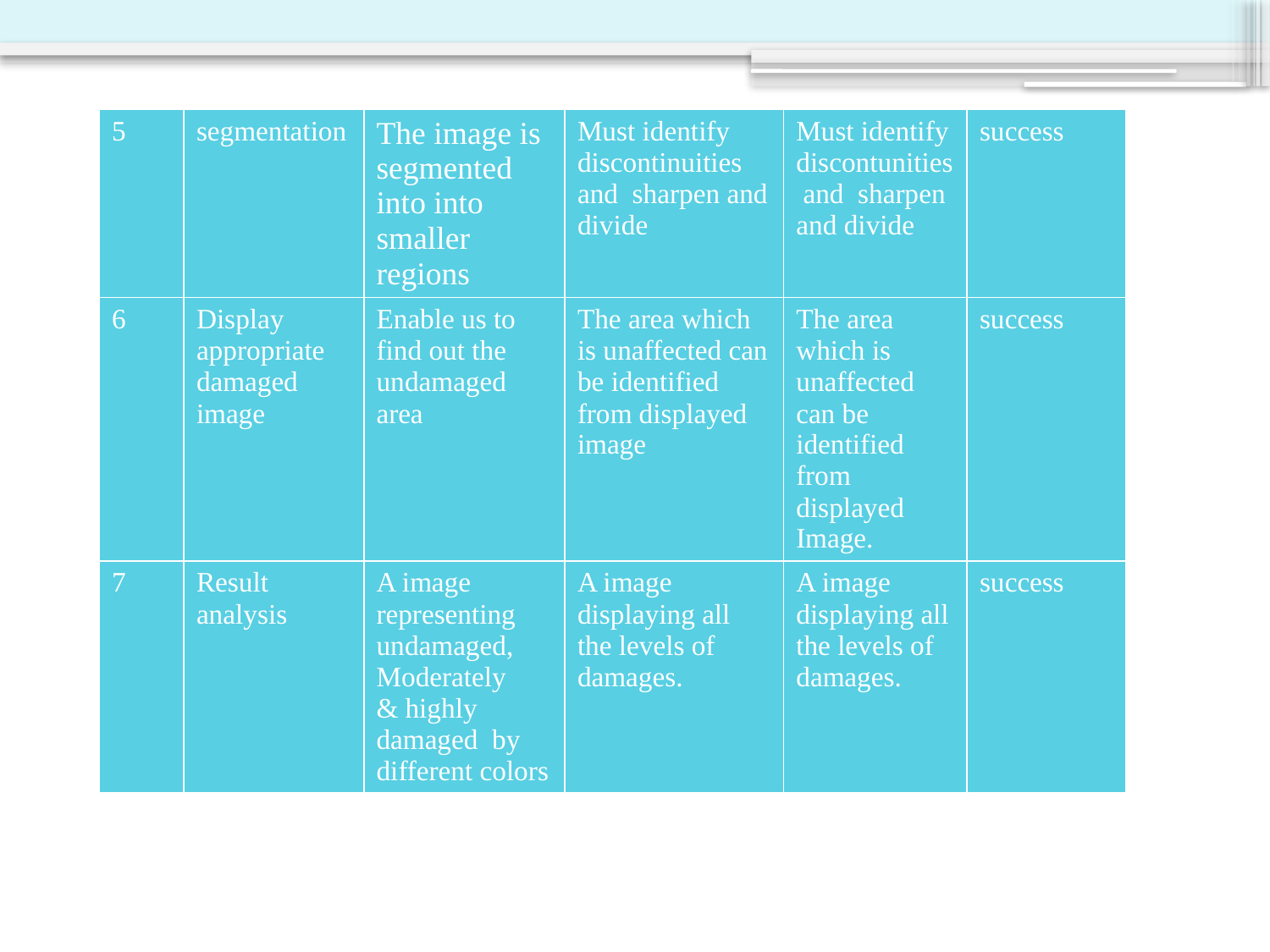

| 5 | segmentation | The image is segmented into into smaller regions | Must identify discontinuities and sharpen and divide | Must identify discontunities and sharpen and divide | success |
| --- | --- | --- | --- | --- | --- |
| 6 | Display appropriate damaged image | Enable us to find out the undamaged area | The area which is unaffected can be identified from displayed image | The area which is unaffected can be identified from displayed Image. | success |
| 7 | Result analysis | A image representing undamaged, Moderately & highly damaged by different colors | A image displaying all the levels of damages. | A image displaying all the levels of damages. | success |